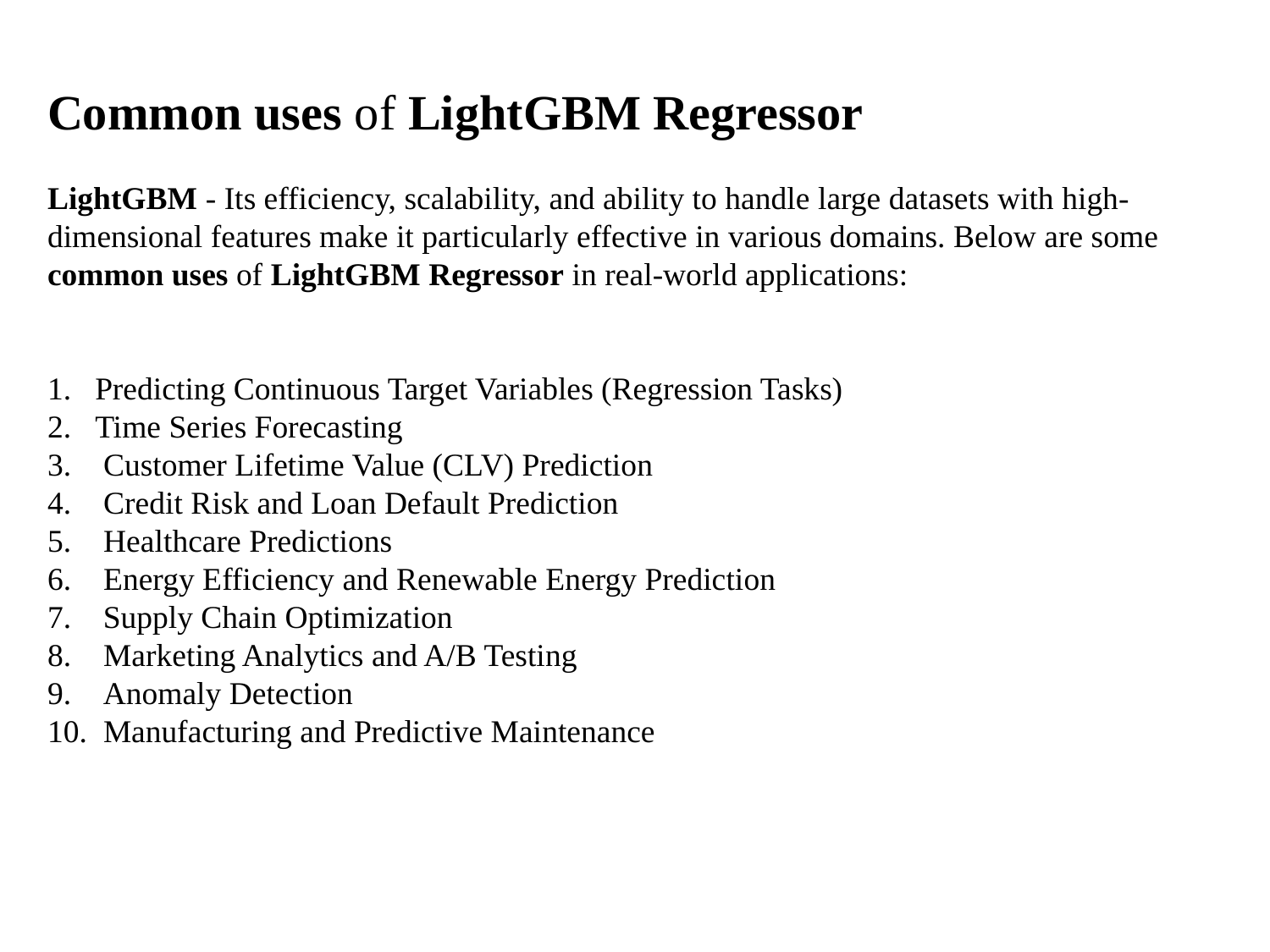

Common uses of LightGBM Regressor

LightGBM - Its efficiency, scalability, and ability to handle large datasets with high-dimensional features make it particularly effective in various domains. Below are some common uses of LightGBM Regressor in real-world applications:

Predicting Continuous Target Variables (Regression Tasks)
Time Series Forecasting
3.    Customer Lifetime Value (CLV) Prediction
4.    Credit Risk and Loan Default Prediction
5.    Healthcare Predictions
6.    Energy Efficiency and Renewable Energy Prediction
 Supply Chain Optimization
8.    Marketing Analytics and A/B Testing
 Anomaly Detection
10.  Manufacturing and Predictive Maintenance